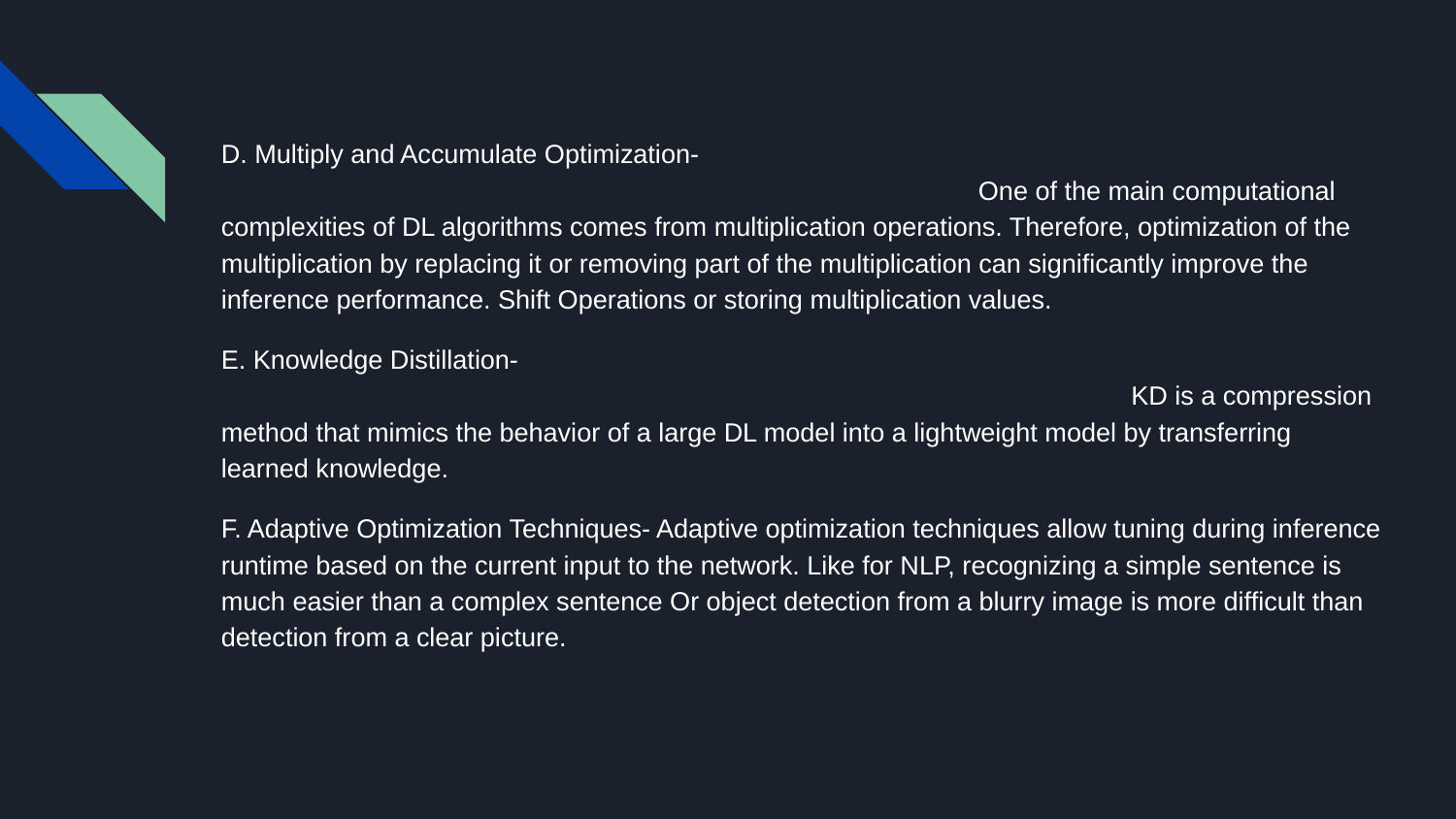

# D. Multiply and Accumulate Optimization- 									    One of the main computational complexities of DL algorithms comes from multiplication operations. Therefore, optimization of the multiplication by replacing it or removing part of the multiplication can significantly improve the inference performance. Shift Operations or storing multiplication values.
E. Knowledge Distillation-											     KD is a compression method that mimics the behavior of a large DL model into a lightweight model by transferring learned knowledge.
F. Adaptive Optimization Techniques- Adaptive optimization techniques allow tuning during inference runtime based on the current input to the network. Like for NLP, recognizing a simple sentence is much easier than a complex sentence Or object detection from a blurry image is more difficult than detection from a clear picture.